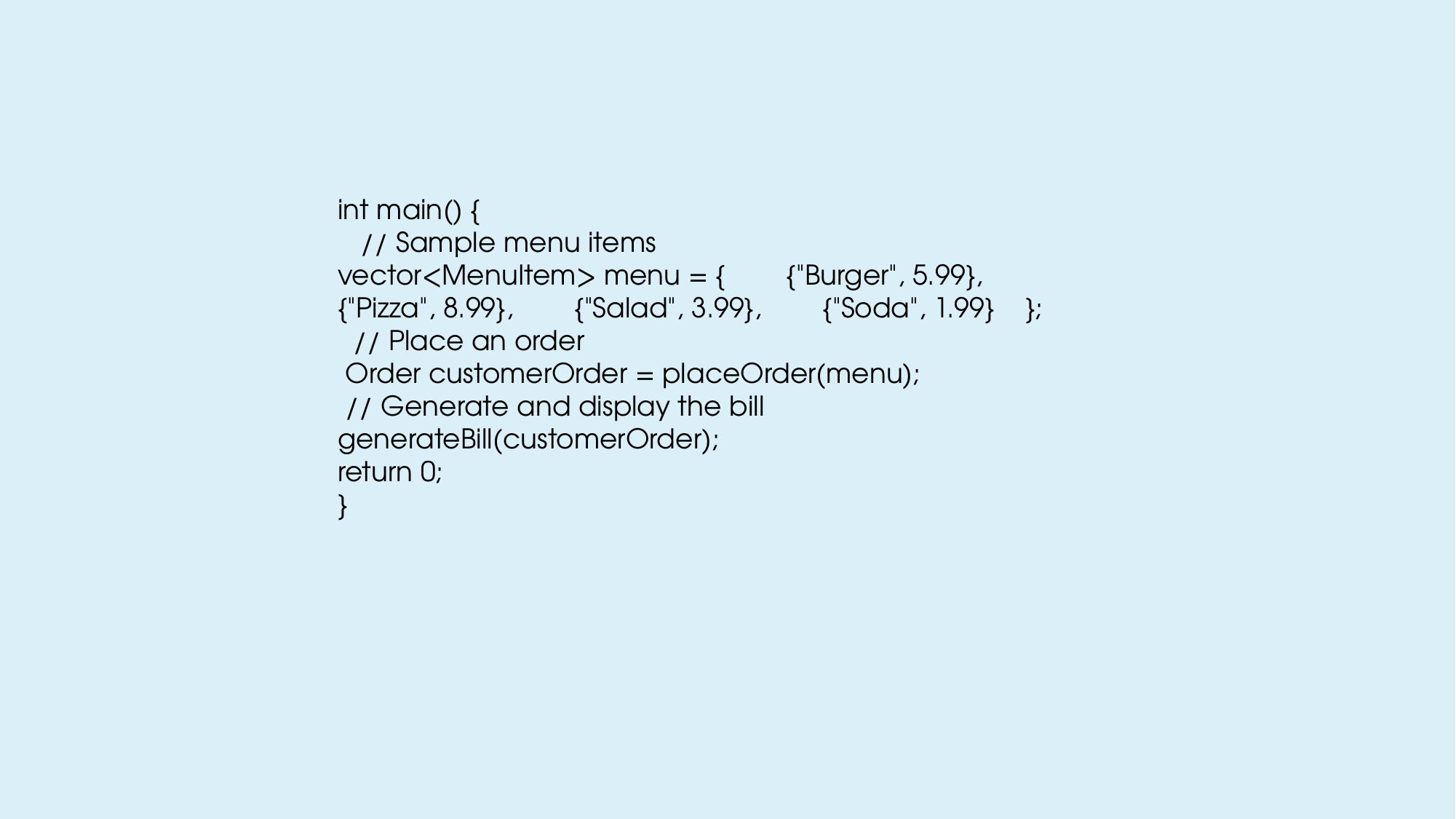

int main() {
   // Sample menu items
vector<MenuItem> menu = {        {"Burger", 5.99},  {"Pizza", 8.99},        {"Salad", 3.99},        {"Soda", 1.99}    };    // Place an order
 Order customerOrder = placeOrder(menu);
 // Generate and display the bill    generateBill(customerOrder);
return 0;
}